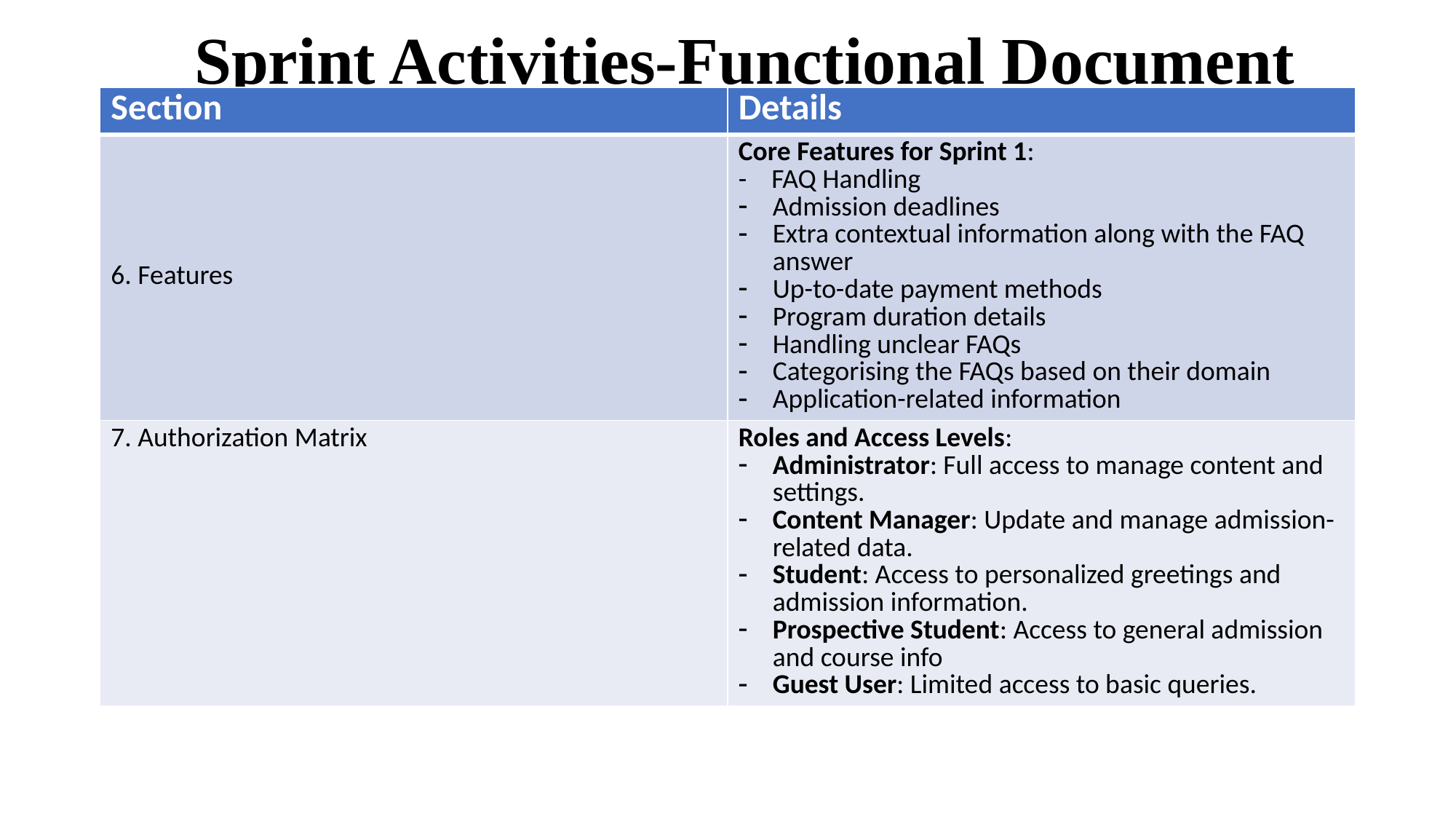

# Sprint Activities-Functional Document
| Section | Details |
| --- | --- |
| 6. Features | Core Features for Sprint 1: - FAQ Handling Admission deadlines Extra contextual information along with the FAQ answer Up-to-date payment methods Program duration details Handling unclear FAQs Categorising the FAQs based on their domain Application-related information |
| 7. Authorization Matrix | Roles and Access Levels: Administrator: Full access to manage content and settings. Content Manager: Update and manage admission-related data. Student: Access to personalized greetings and admission information. Prospective Student: Access to general admission and course info Guest User: Limited access to basic queries. |